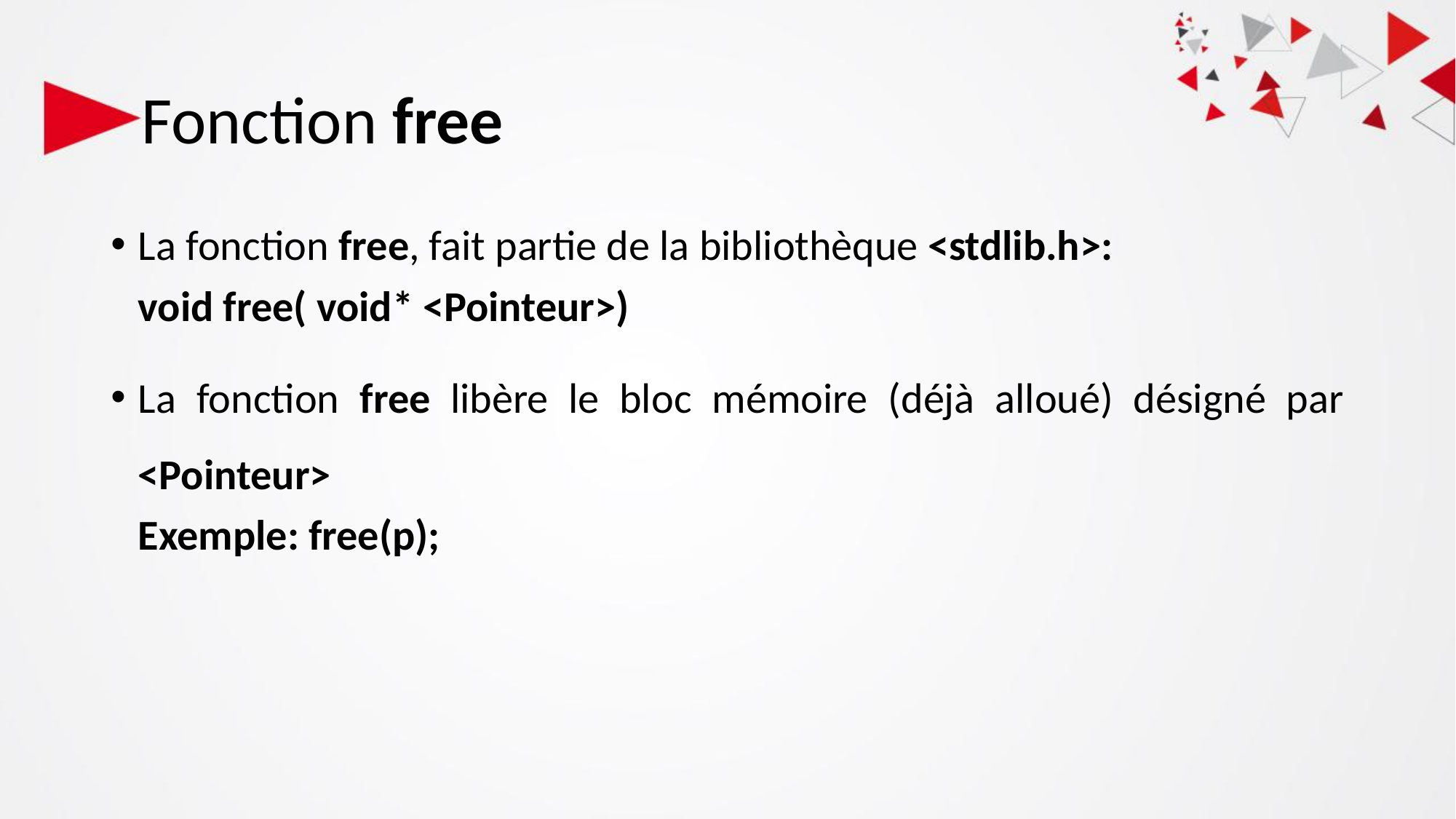

# Fonction free
La fonction free, fait partie de la bibliothèque <stdlib.h>:
	void free( void* <Pointeur>)
La fonction free libère le bloc mémoire (déjà alloué) désigné par <Pointeur>
	Exemple: free(p);